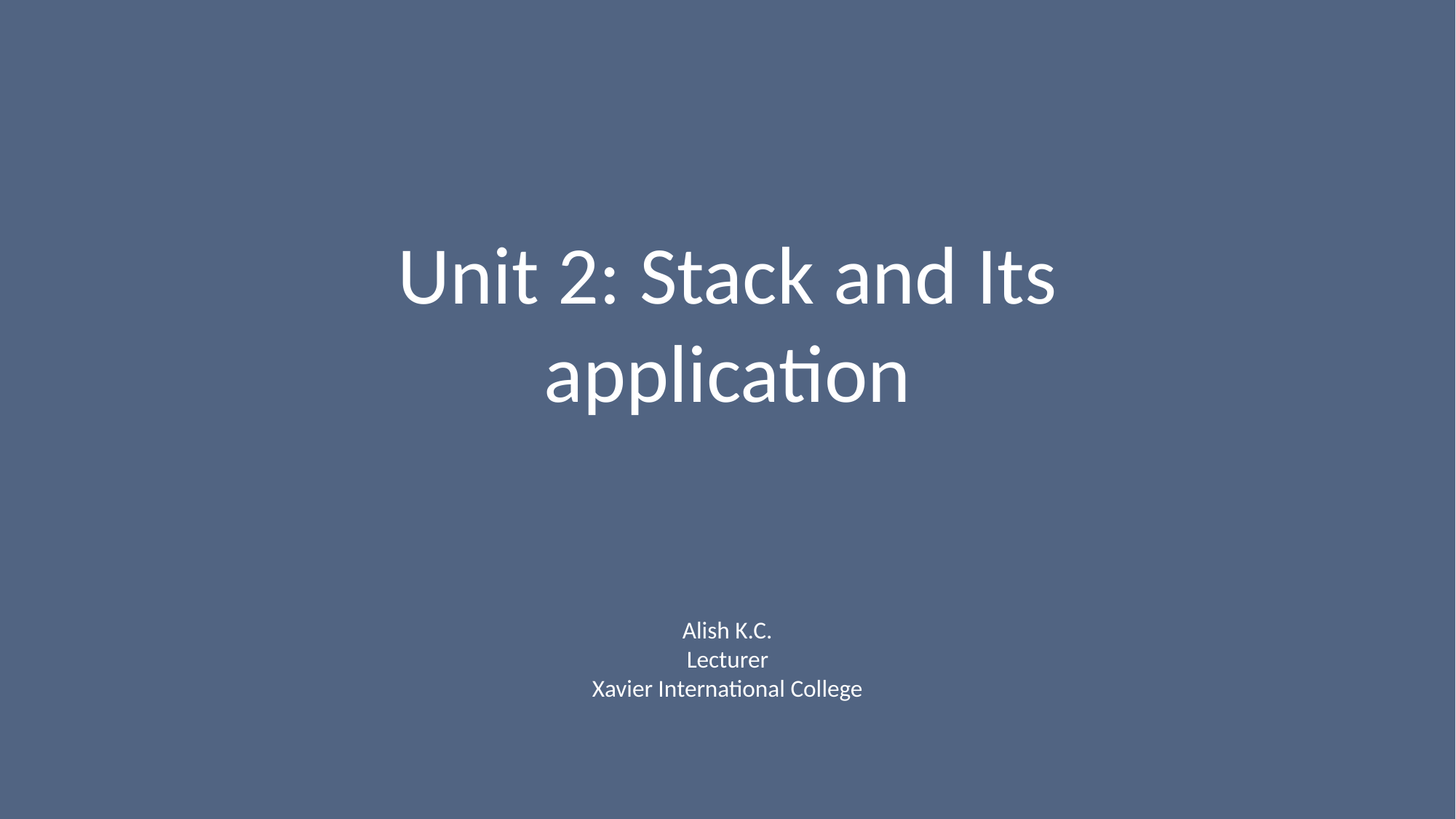

# Unit 2: Stack and Its application Alish K.C. Lecturer Xavier International College